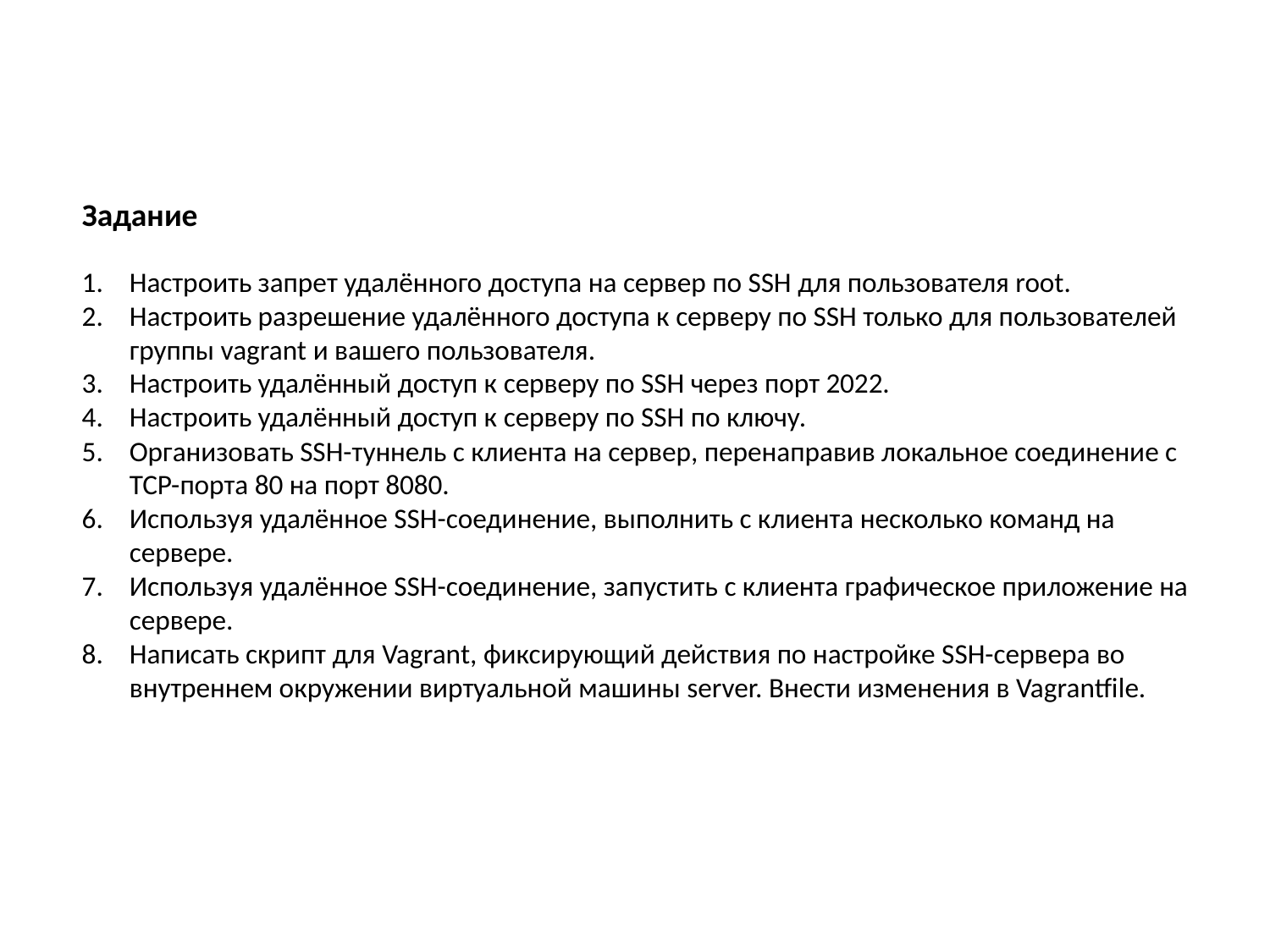

Задание
Настроить запрет удалённого доступа на сервер по SSH для пользователя root.
Настроить разрешение удалённого доступа к серверу по SSH только для пользователей группы vagrant и вашего пользователя.
Настроить удалённый доступ к серверу по SSH через порт 2022.
Настроить удалённый доступ к серверу по SSH по ключу.
Организовать SSH-туннель с клиента на сервер, перенаправив локальное соединение с TCP-порта 80 на порт 8080.
Используя удалённое SSH-соединение, выполнить с клиента несколько команд на сервере.
Используя удалённое SSH-соединение, запустить с клиента графическое приложение на сервере.
Написать скрипт для Vagrant, фиксирующий действия по настройке SSH-сервера во внутреннем окружении виртуальной машины server. Внести изменения в Vagrantfile.